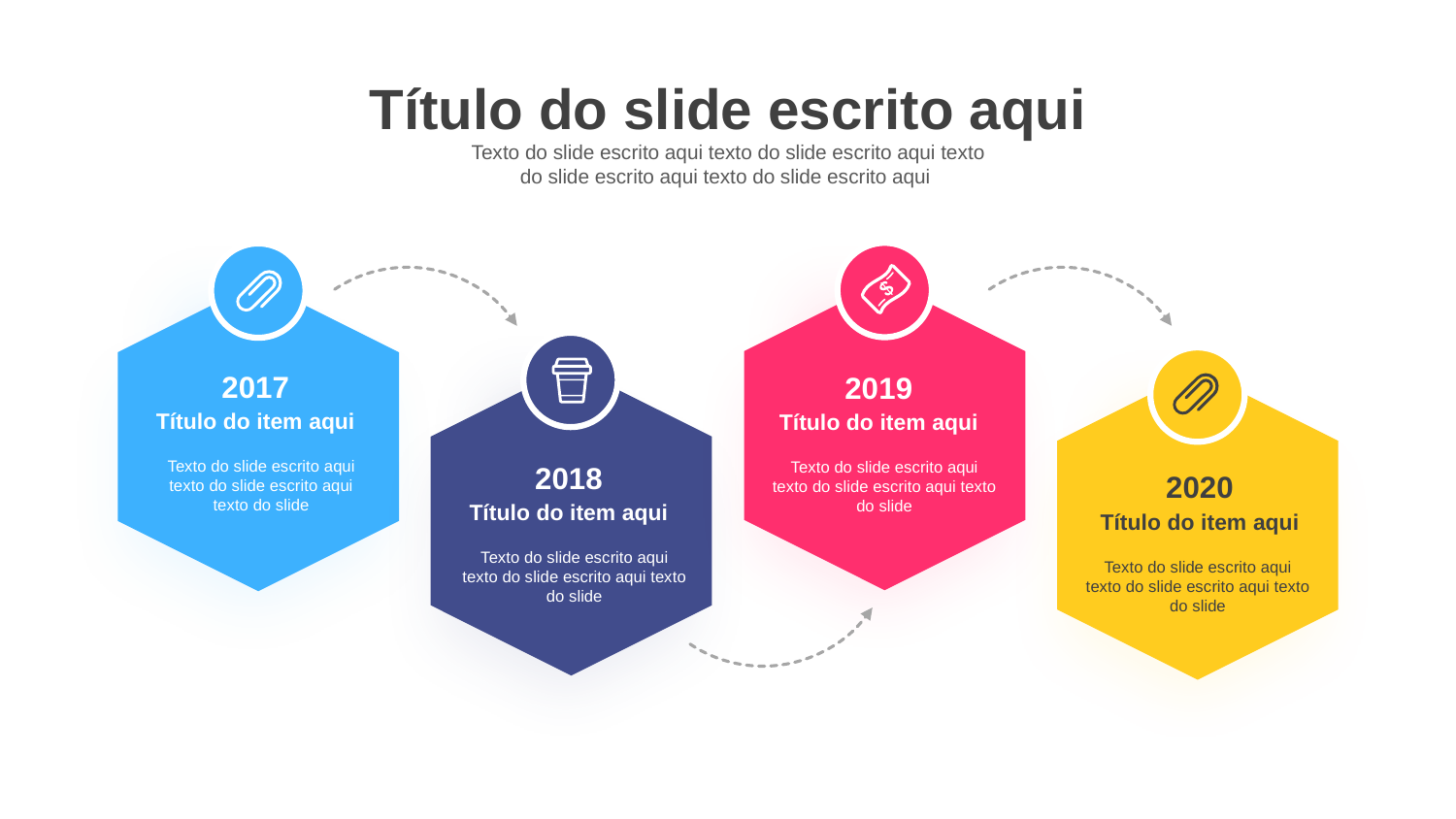

Título do slide escrito aqui
Texto do slide escrito aqui texto do slide escrito aqui texto do slide escrito aqui texto do slide escrito aqui

2017
2019

Título do item aqui
Título do item aqui

2018
2020
Texto do slide escrito aqui texto do slide escrito aqui texto do slide
Texto do slide escrito aqui texto do slide escrito aqui texto do slide
Título do item aqui
Título do item aqui
Texto do slide escrito aqui texto do slide escrito aqui texto do slide
Texto do slide escrito aqui texto do slide escrito aqui texto do slide